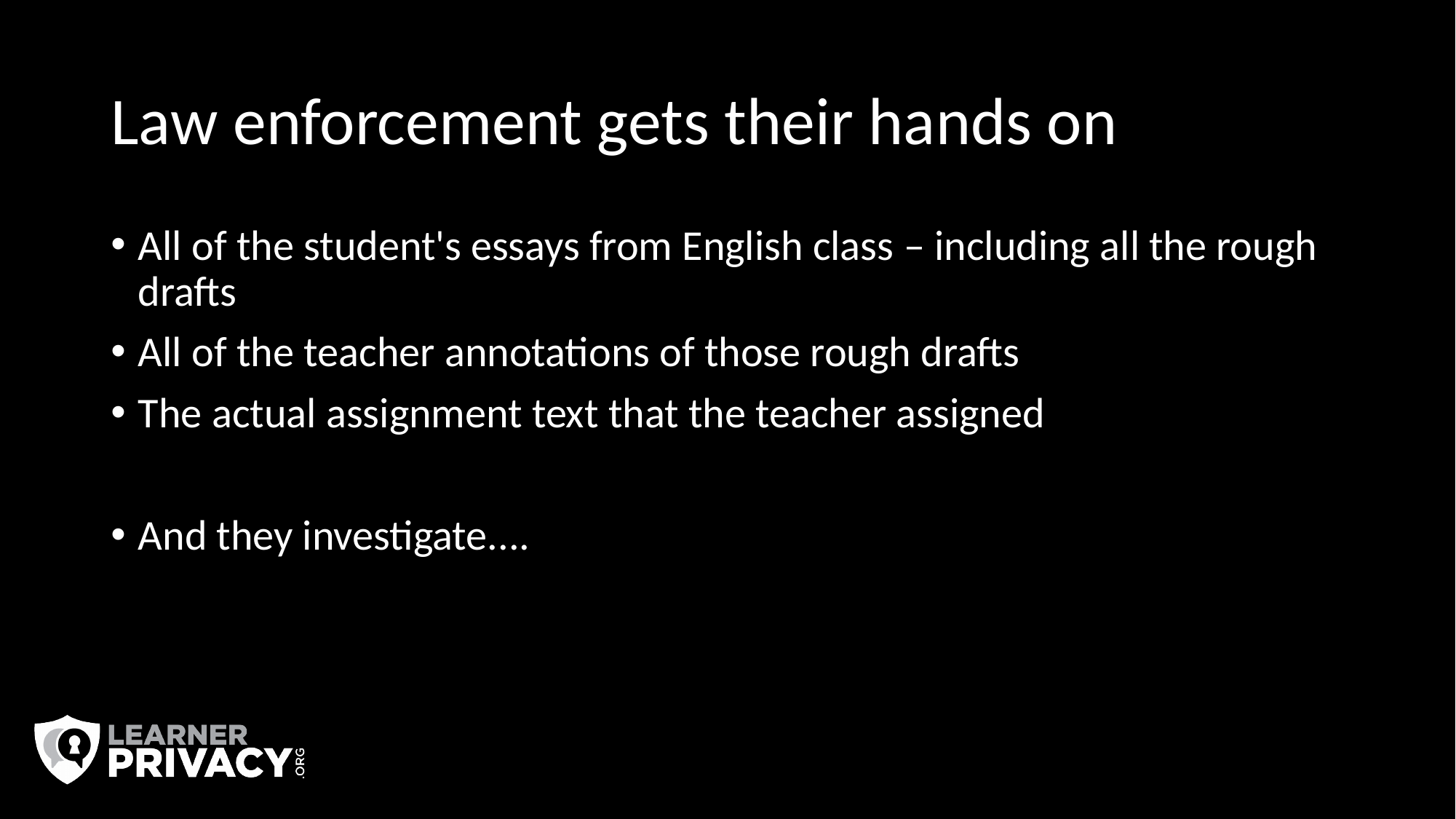

# Law enforcement gets their hands on
All of the student's essays from English class – including all the rough drafts
All of the teacher annotations of those rough drafts
The actual assignment text that the teacher assigned

And they investigate....